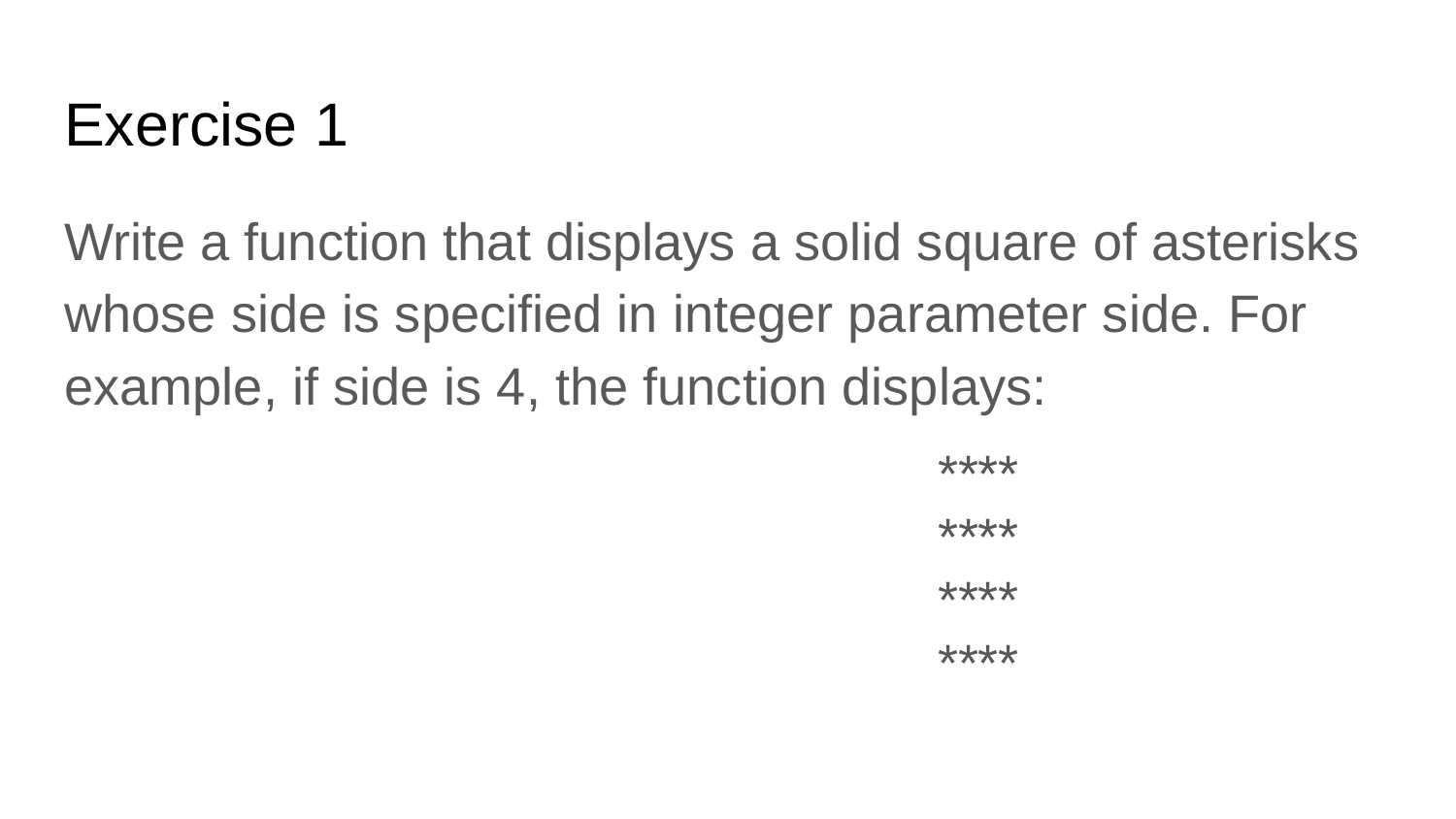

# Exercise 1
Write a function that displays a solid square of asterisks whose side is specified in integer parameter side. For example, if side is 4, the function displays:
						****
						****
						****
						****